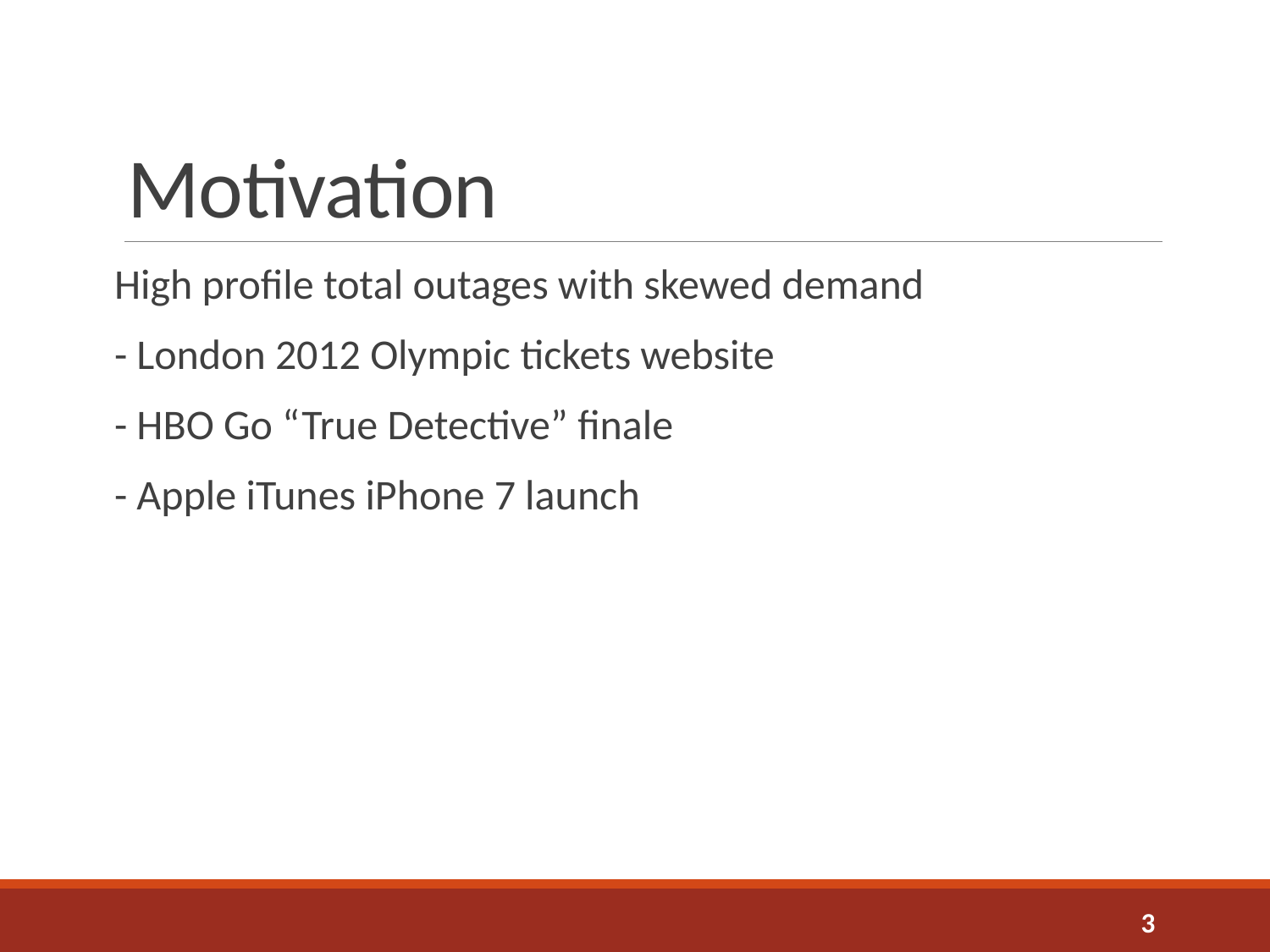

# Motivation
High profile total outages with skewed demand
- London 2012 Olympic tickets website
- HBO Go “True Detective” finale
- Apple iTunes iPhone 7 launch
3